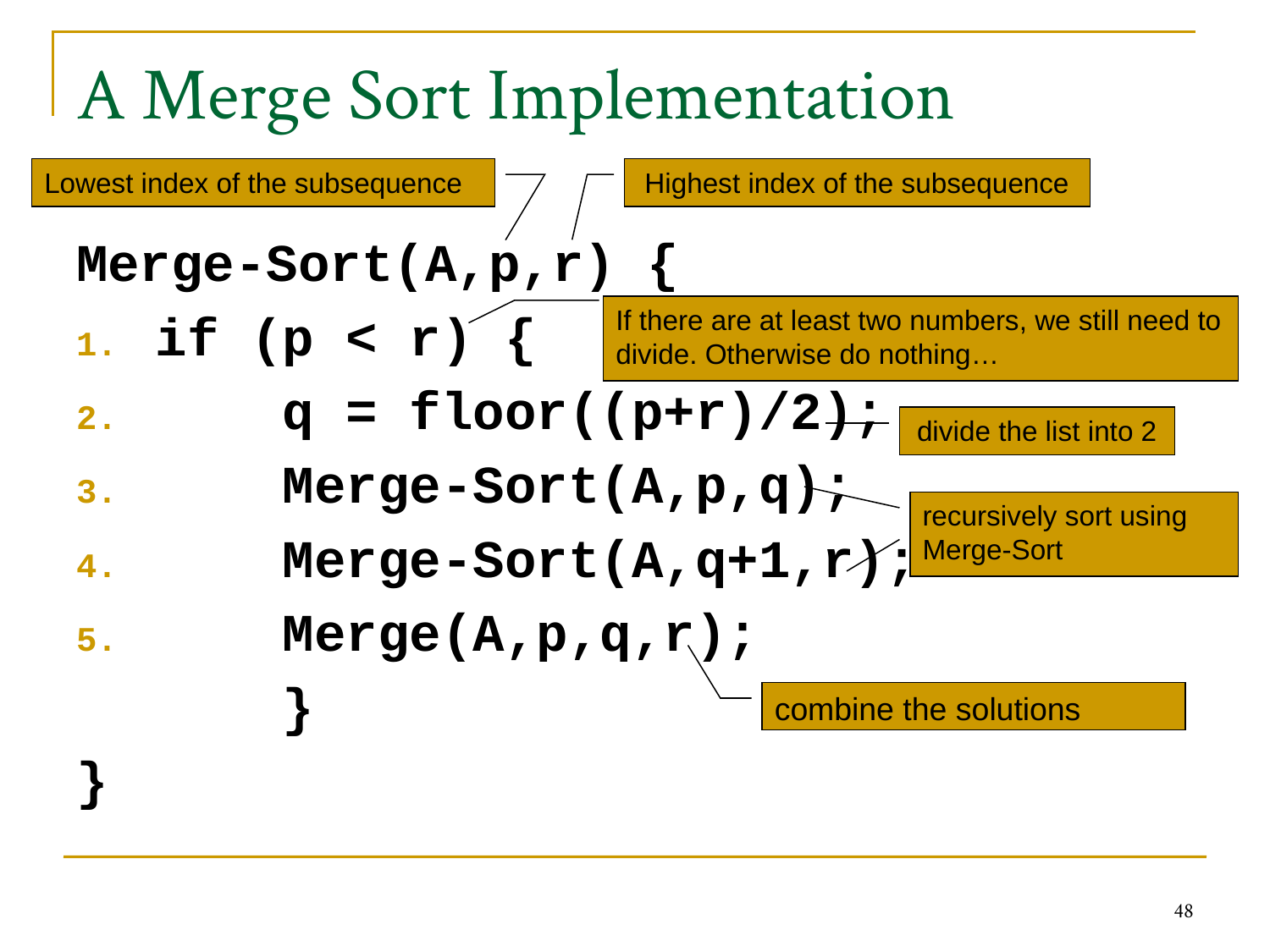

# A Merge Sort Implementation
Lowest index of the subsequence
Highest index of the subsequence
Merge-Sort(A,p,r) {
if (p < r) {
	q = floor((p+r)/2);
	Merge-Sort(A,p,q);
	Merge-Sort(A,q+1,r);
	Merge(A,p,q,r);
		}
}
If there are at least two numbers, we still need to divide. Otherwise do nothing…
divide the list into 2
recursively sort using Merge-Sort

combine the solutions
48